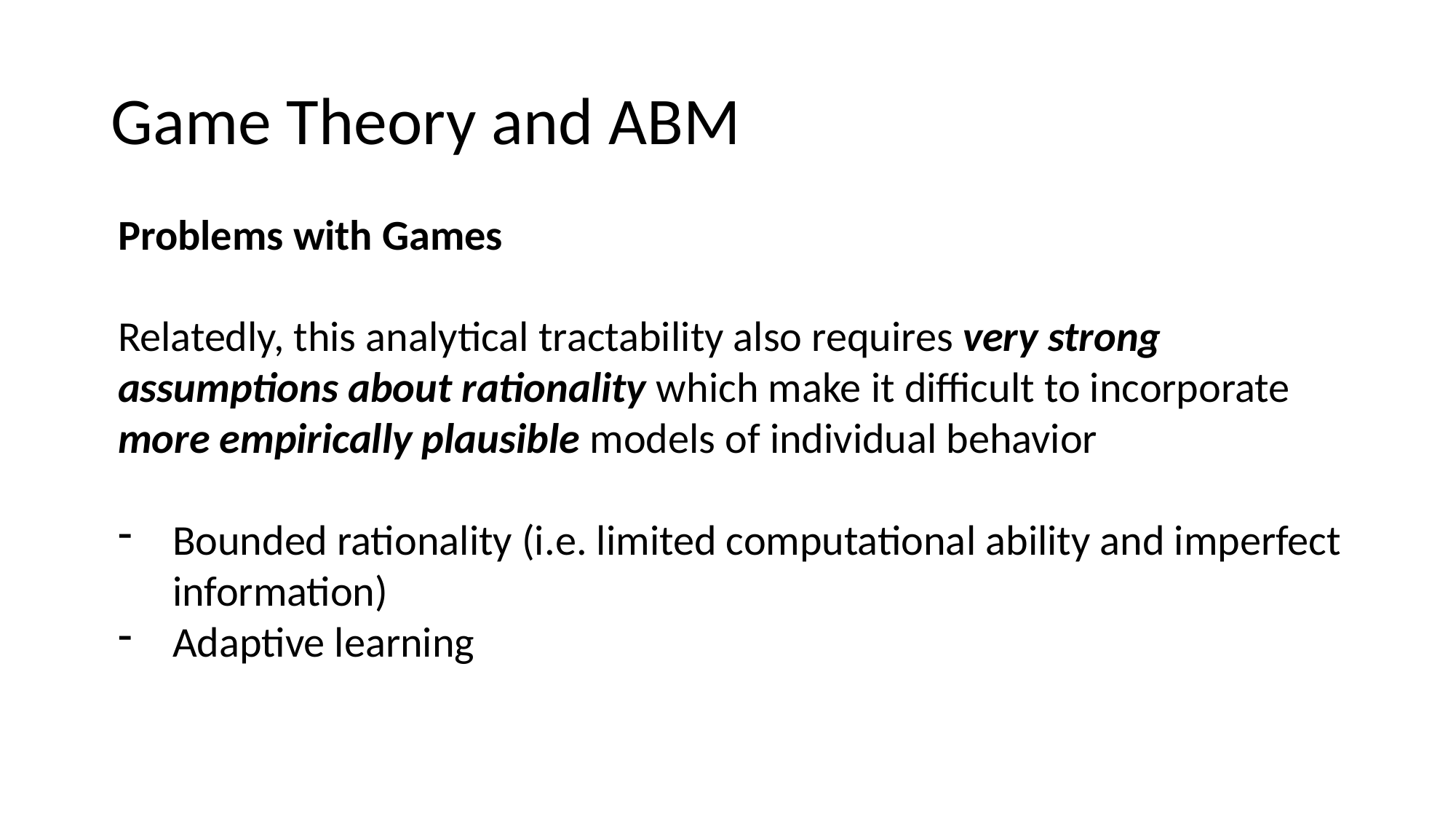

# Game Theory and ABM

Problems with Games

Relatedly, this analytical tractability also requires very strong assumptions about rationality which make it difficult to incorporate
more empirically plausible models of individual behavior

Bounded rationality (i.e. limited computational ability and imperfect information)
Adaptive learning